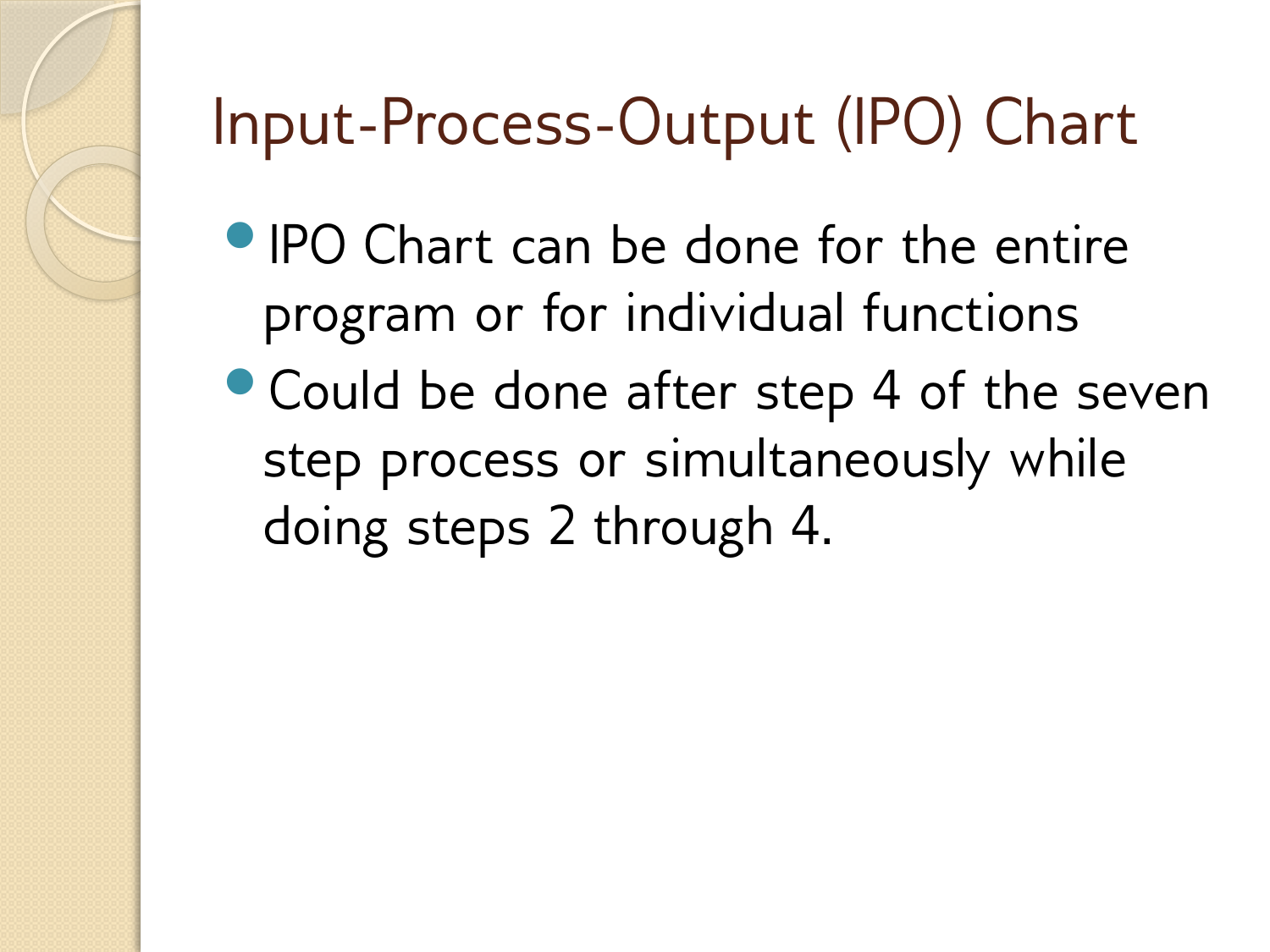

# Input-Process-Output (IPO) Chart
IPO Chart can be done for the entire program or for individual functions
Could be done after step 4 of the seven step process or simultaneously while doing steps 2 through 4.